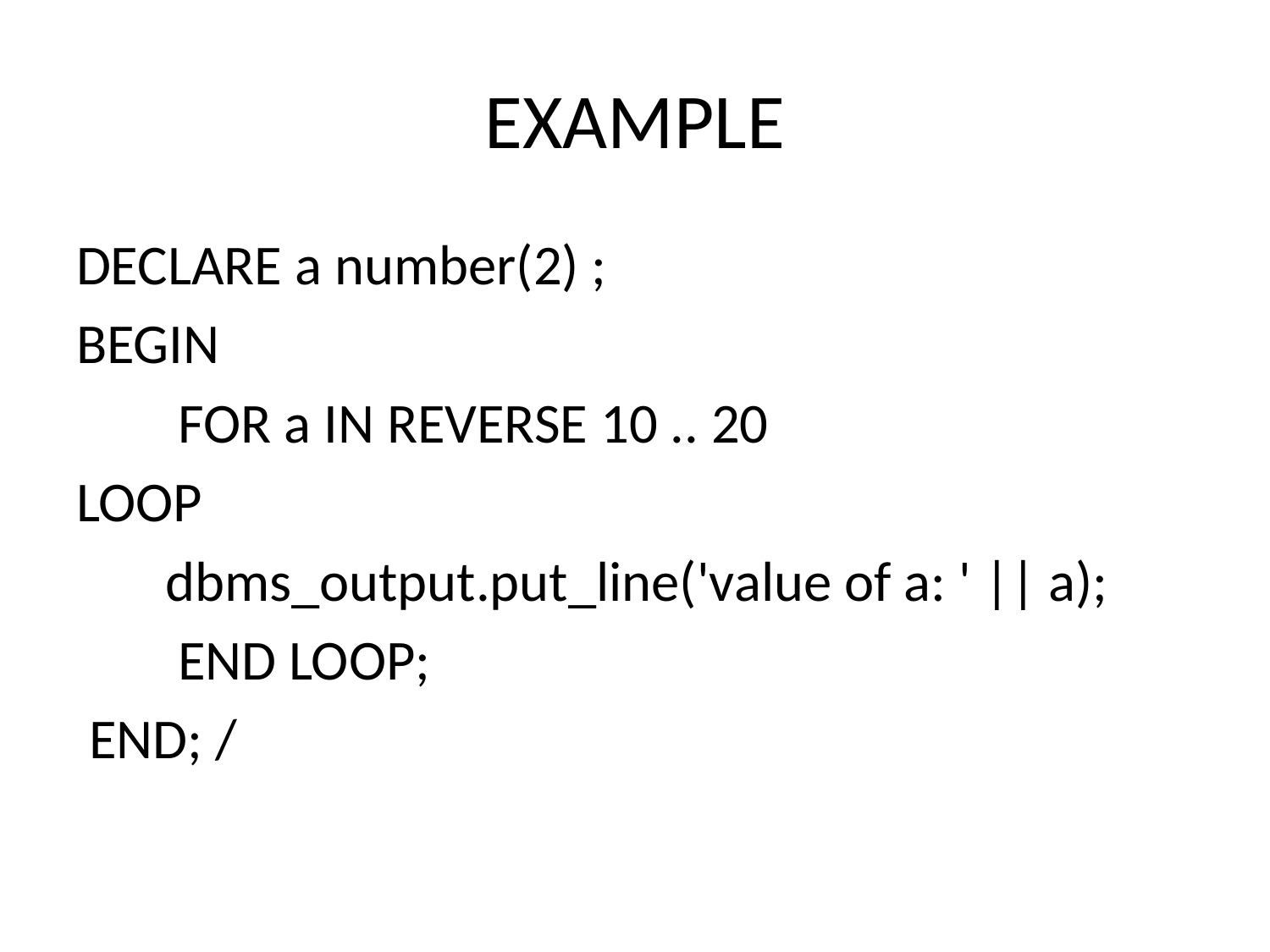

# EXAMPLE
DECLARE a number(2) ;
BEGIN
        FOR a IN REVERSE 10 .. 20
LOOP
       dbms_output.put_line('value of a: ' || a);
        END LOOP;
 END; /